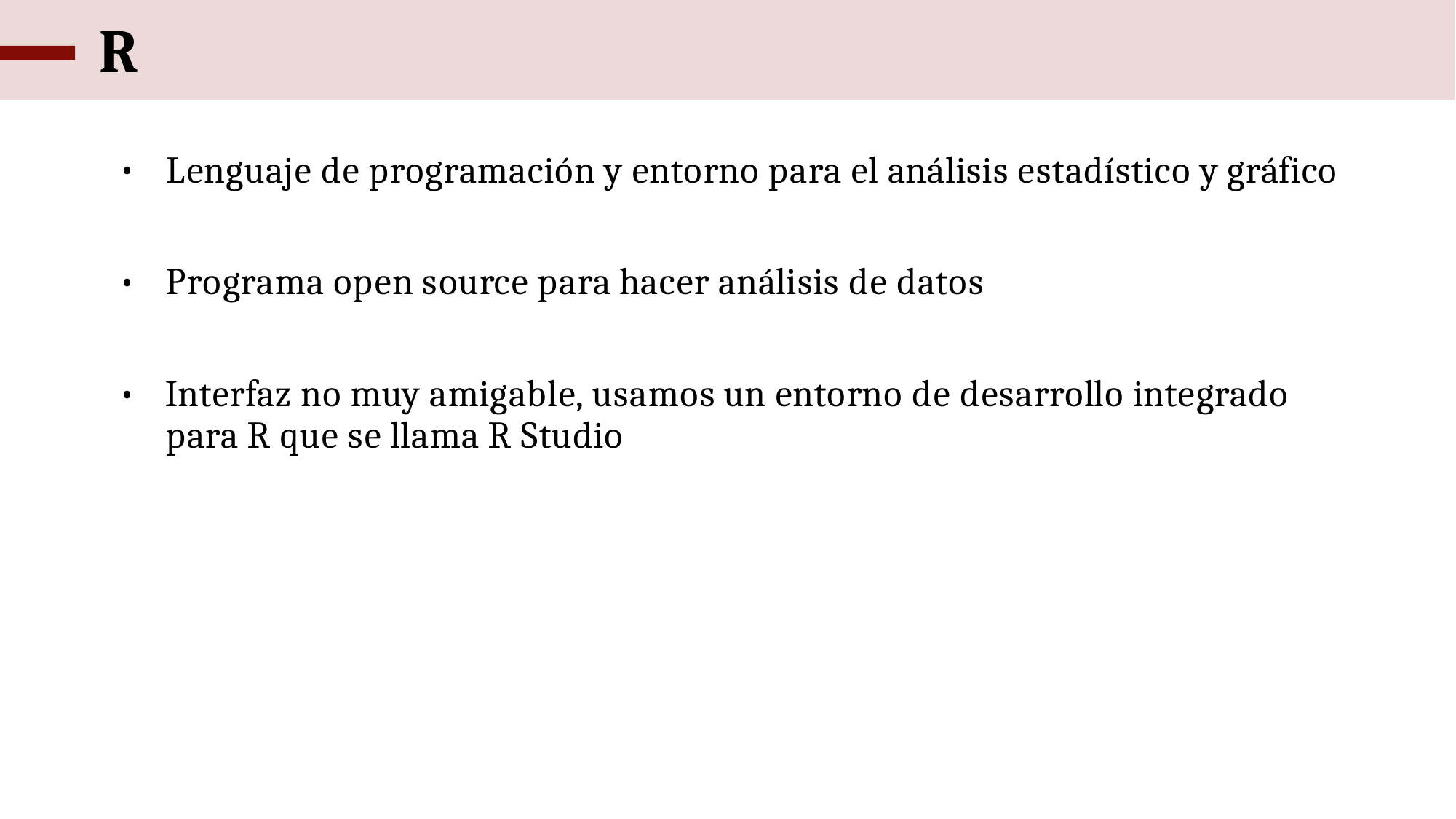

# R

Lenguaje de programación y entorno para el análisis estadístico y gráfico

Programa open source para hacer análisis de datos

Interfaz no muy amigable, usamos un entorno de desarrollo integrado para R que se llama R Studio